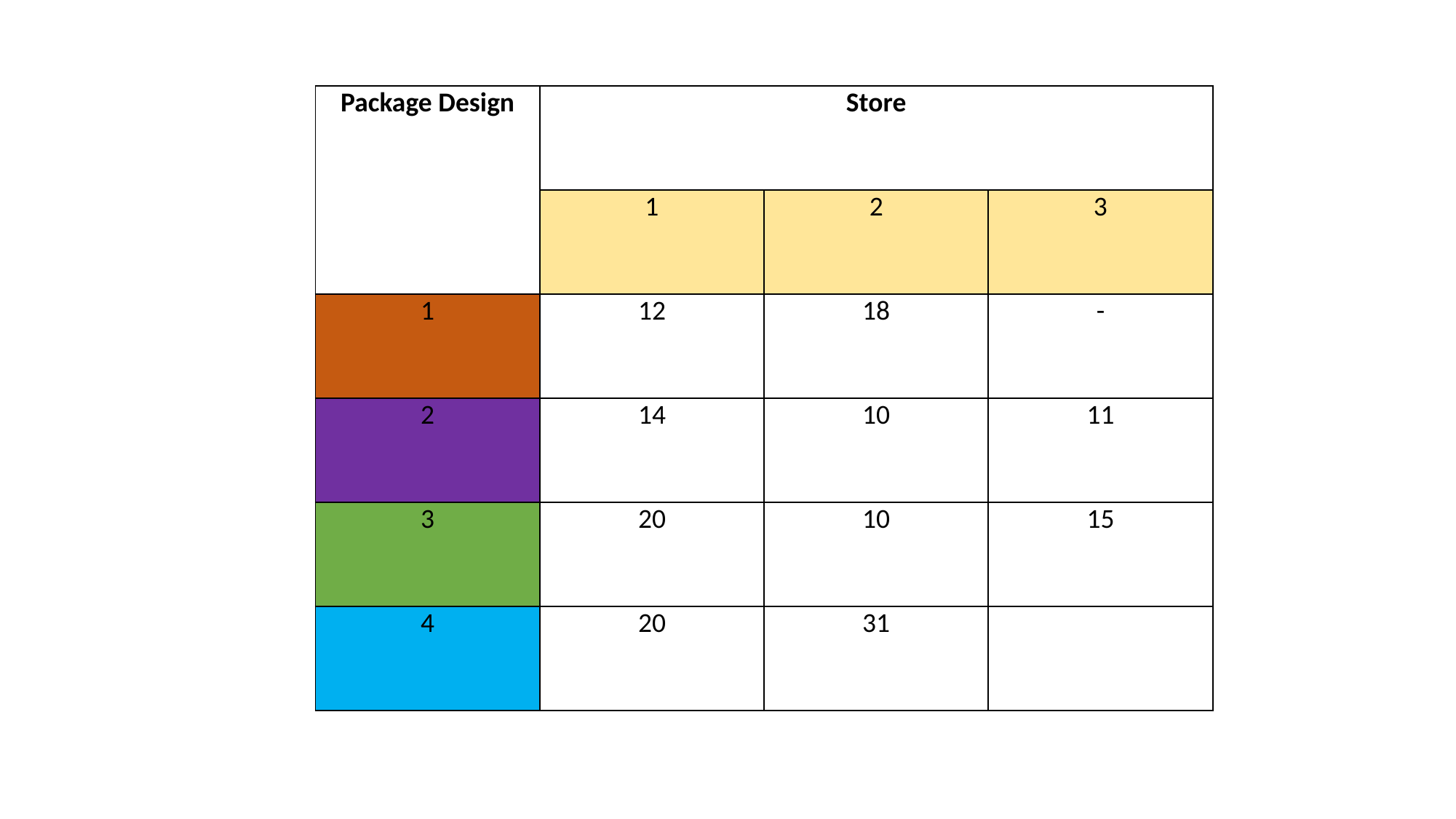

| Package Design | Store |  |  |
| --- | --- | --- | --- |
|  | 1 | 2 | 3 |
| 1 | 12 | 18 | - |
| 2 | 14 | 10 | 11 |
| 3 | 20 | 10 | 15 |
| 4 | 20 | 31 |  |